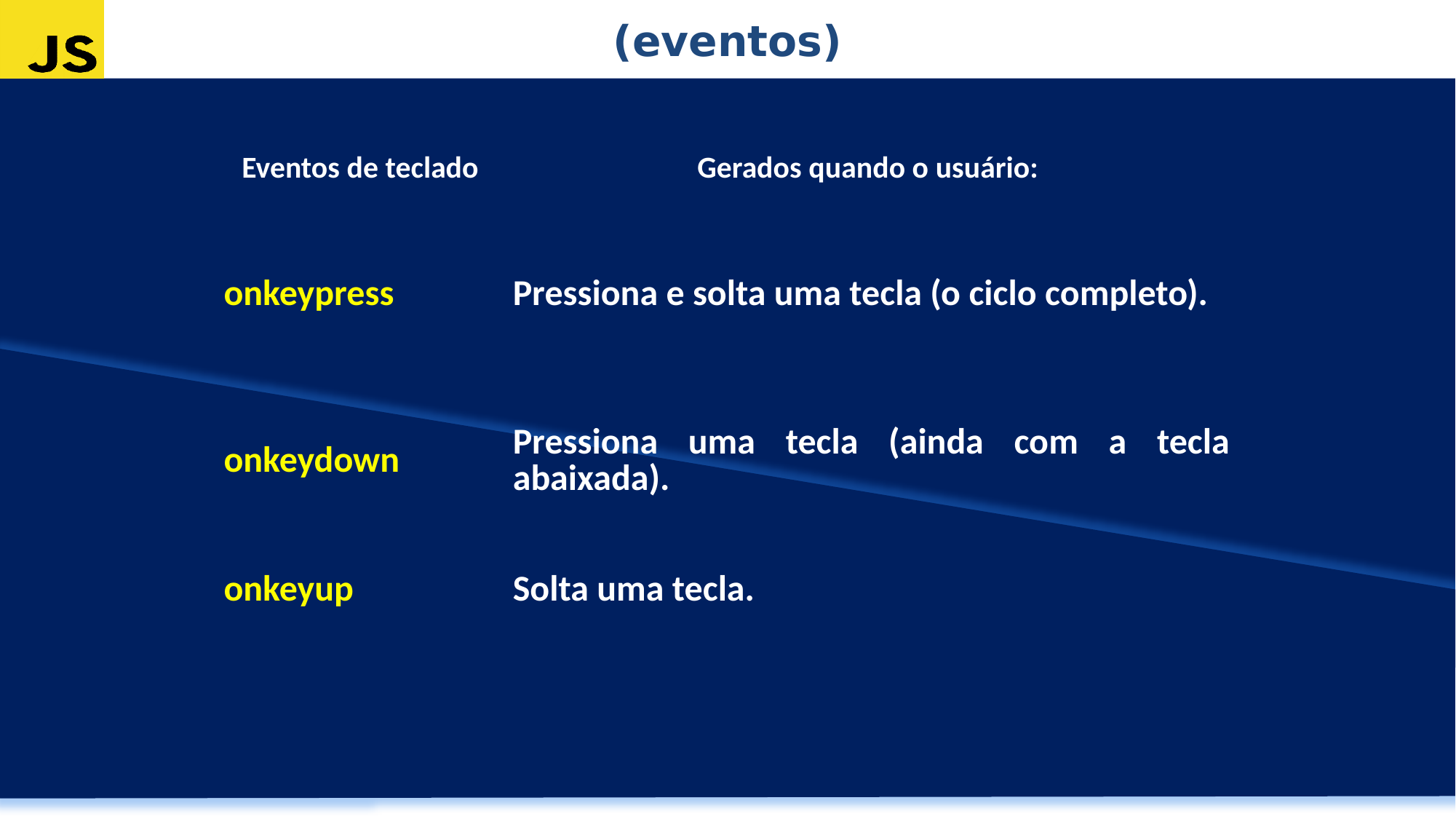

(eventos)
| Eventos de teclado | Gerados quando o usuário: |
| --- | --- |
| onkeypress | Pressiona e solta uma tecla (o ciclo completo). |
| onkeydown | Pressiona uma tecla (ainda com a tecla abaixada). |
| onkeyup | Solta uma tecla. |